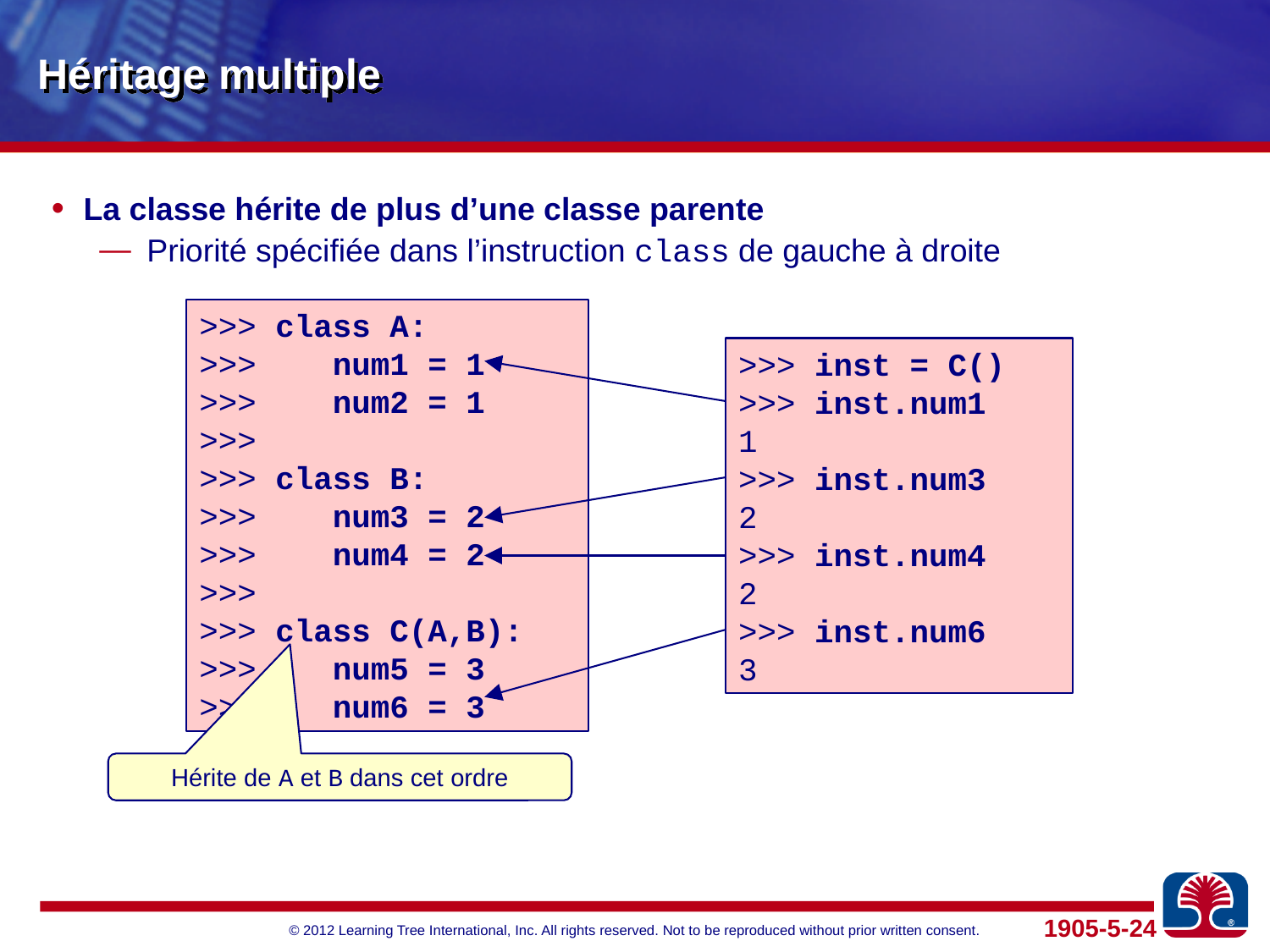

# Héritage multiple
La classe hérite de plus d’une classe parente
Priorité spécifiée dans l’instruction class de gauche à droite
>>> class A:
>>>    num1 = 1
>>>    num2 = 1
>>>
>>> class B:
>>>    num3 = 2
>>>    num4 = 2
>>>
>>> class C(A,B):
>>>    num5 = 3
>>>    num6 = 3
>>> inst = C()
>>> inst.num1
1
>>> inst.num3
2
>>> inst.num4
2
>>> inst.num6
3
Hérite de A et B dans cet ordre